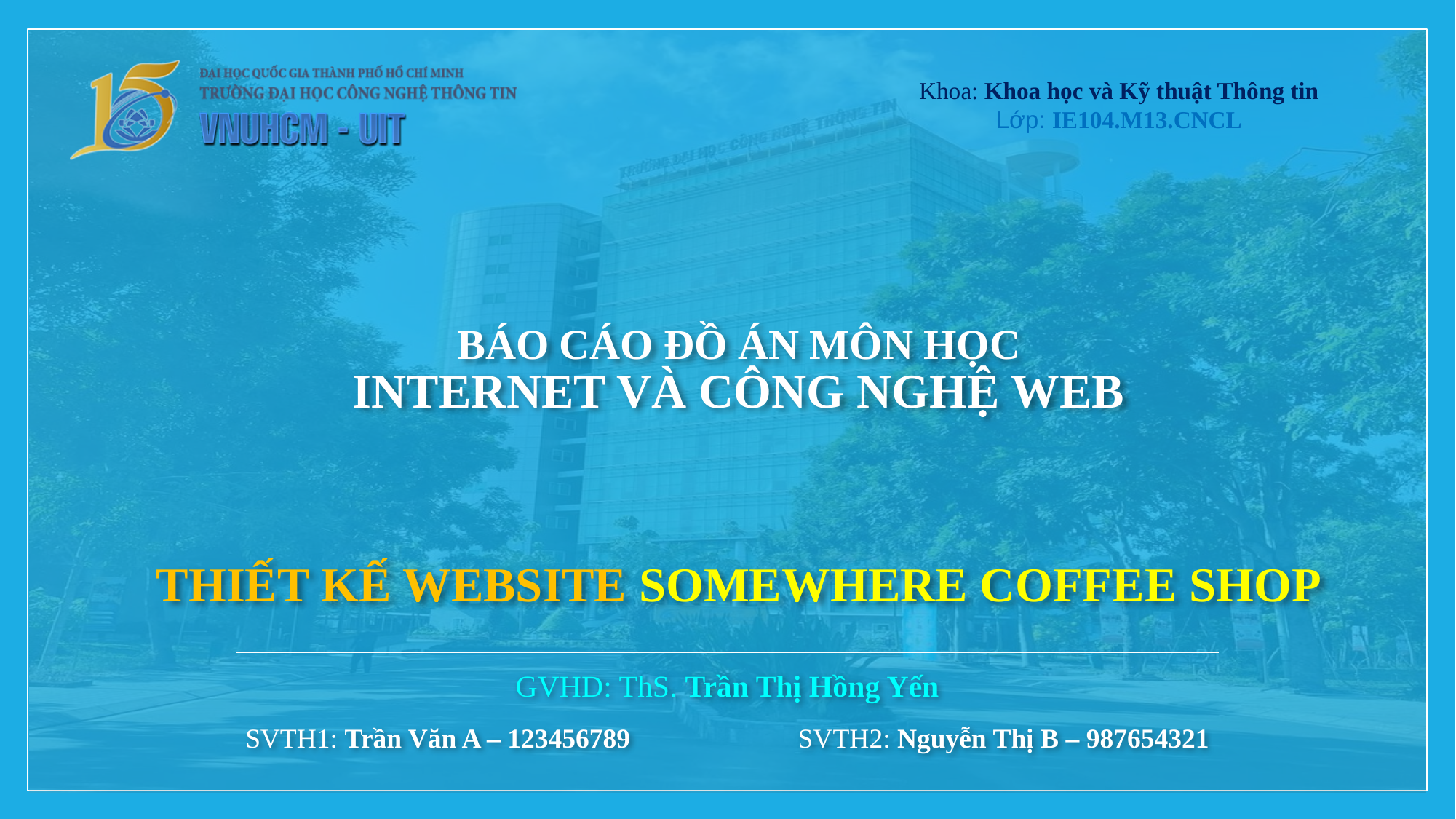

BÁO CÁO ĐỒ ÁN MÔN HỌC
INTERNET VÀ CÔNG NGHỆ WEB
# THIẾT KẾ WEBSITE SOMEWHERE COFFEE SHOP
GVHD: ThS. Trần Thị Hồng Yến
SVTH1: Trần Văn A – 123456789		 SVTH2: Nguyễn Thị B – 987654321